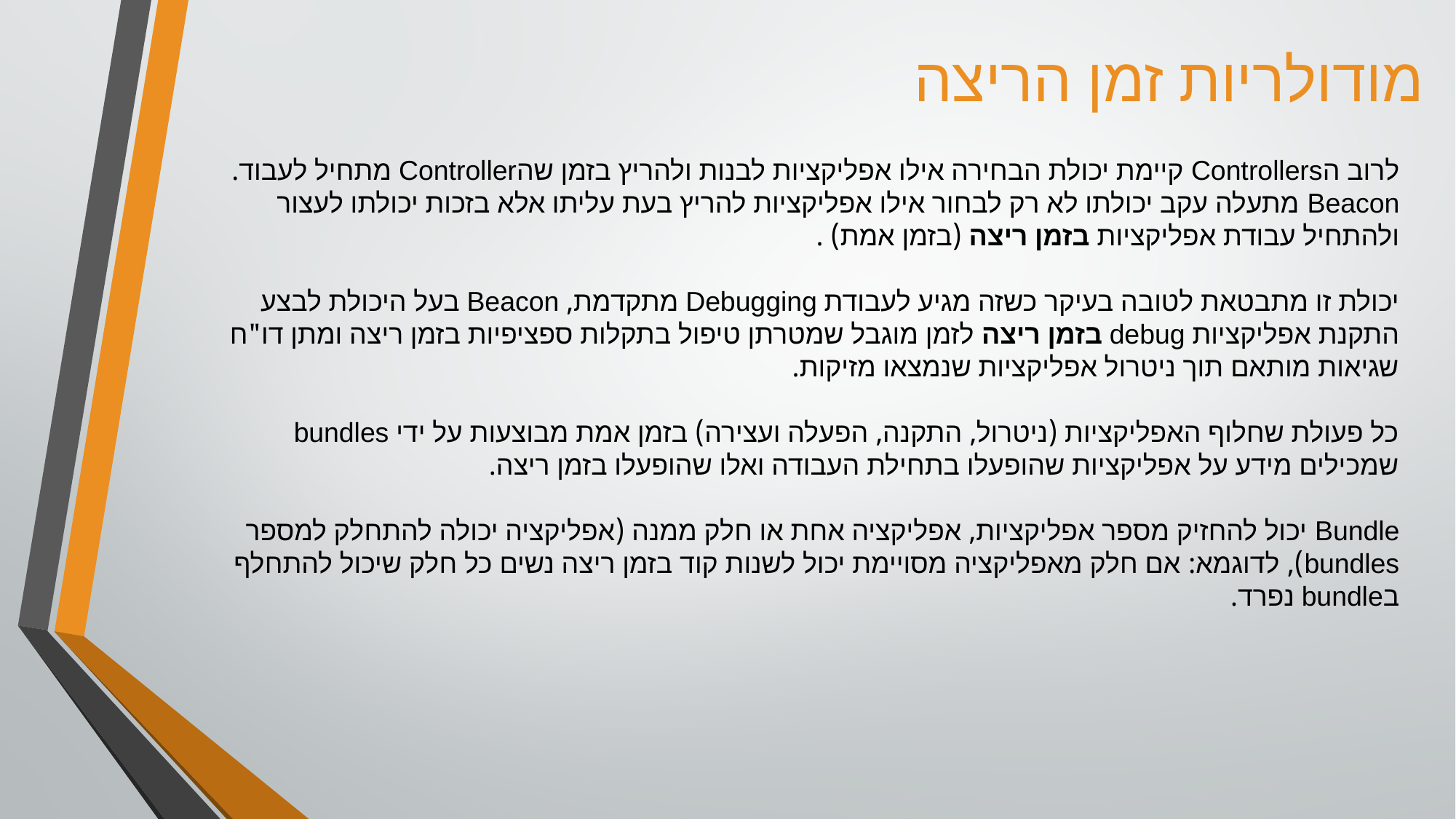

מודולריות זמן הריצה
לרוב הControllers קיימת יכולת הבחירה אילו אפליקציות לבנות ולהריץ בזמן שהController מתחיל לעבוד. Beacon מתעלה עקב יכולתו לא רק לבחור אילו אפליקציות להריץ בעת עליתו אלא בזכות יכולתו לעצור ולהתחיל עבודת אפליקציות בזמן ריצה (בזמן אמת) .

יכולת זו מתבטאת לטובה בעיקר כשזה מגיע לעבודת Debugging מתקדמת, Beacon בעל היכולת לבצע התקנת אפליקציות debug בזמן ריצה לזמן מוגבל שמטרתן טיפול בתקלות ספציפיות בזמן ריצה ומתן דו"ח שגיאות מותאם תוך ניטרול אפליקציות שנמצאו מזיקות.

כל פעולת שחלוף האפליקציות (ניטרול, התקנה, הפעלה ועצירה) בזמן אמת מבוצעות על ידי bundles שמכילים מידע על אפליקציות שהופעלו בתחילת העבודה ואלו שהופעלו בזמן ריצה.

Bundle יכול להחזיק מספר אפליקציות, אפליקציה אחת או חלק ממנה (אפליקציה יכולה להתחלק למספר bundles), לדוגמא: אם חלק מאפליקציה מסויימת יכול לשנות קוד בזמן ריצה נשים כל חלק שיכול להתחלף בbundle נפרד.